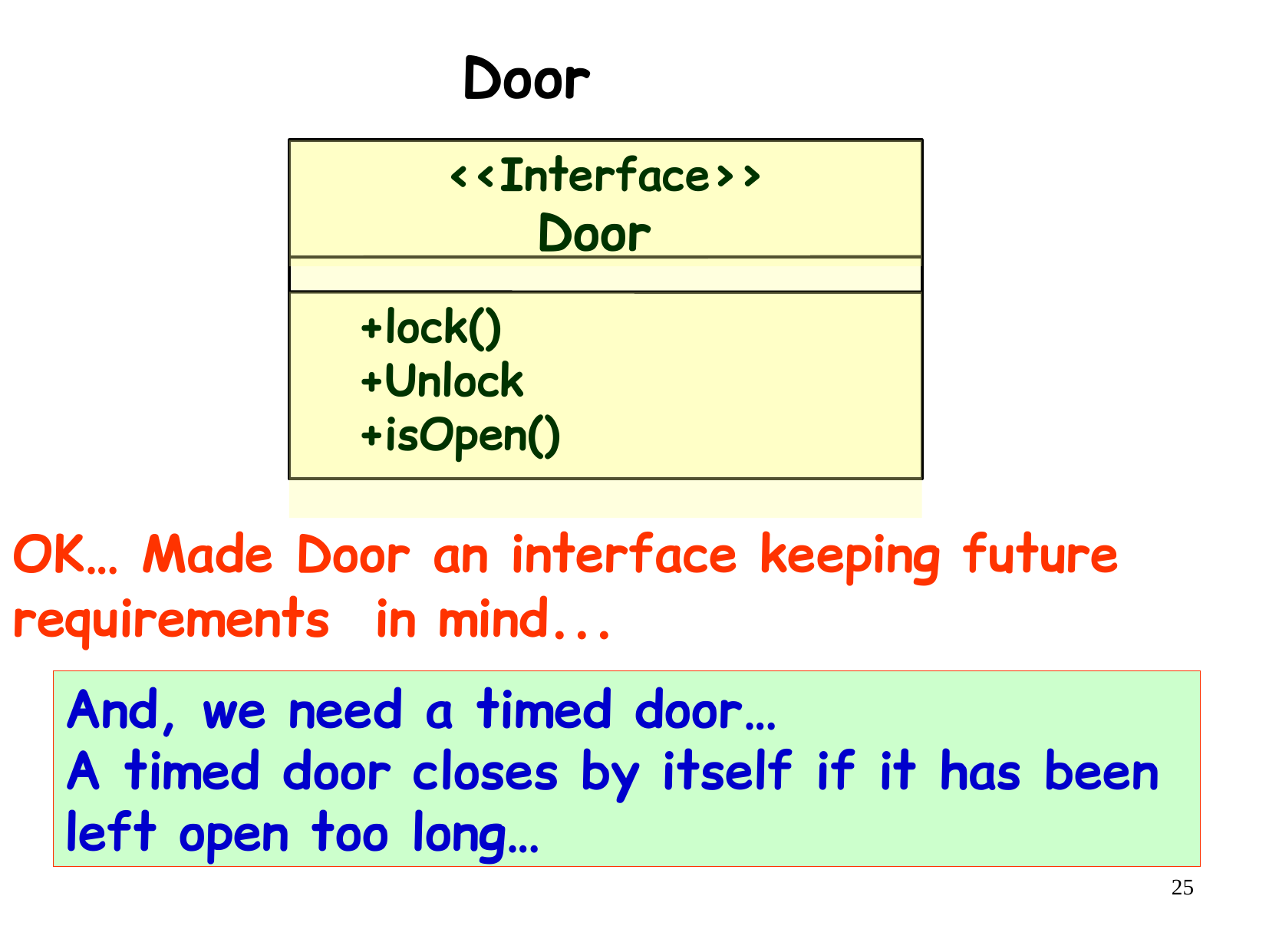

Door
OK… Made Door an interface keeping future requirements  in mind...

<<Interface>>
Door
+lock()
+Unlock
+isOpen()

And, we need a timed door…
A timed door closes by itself if it has been left open too long…